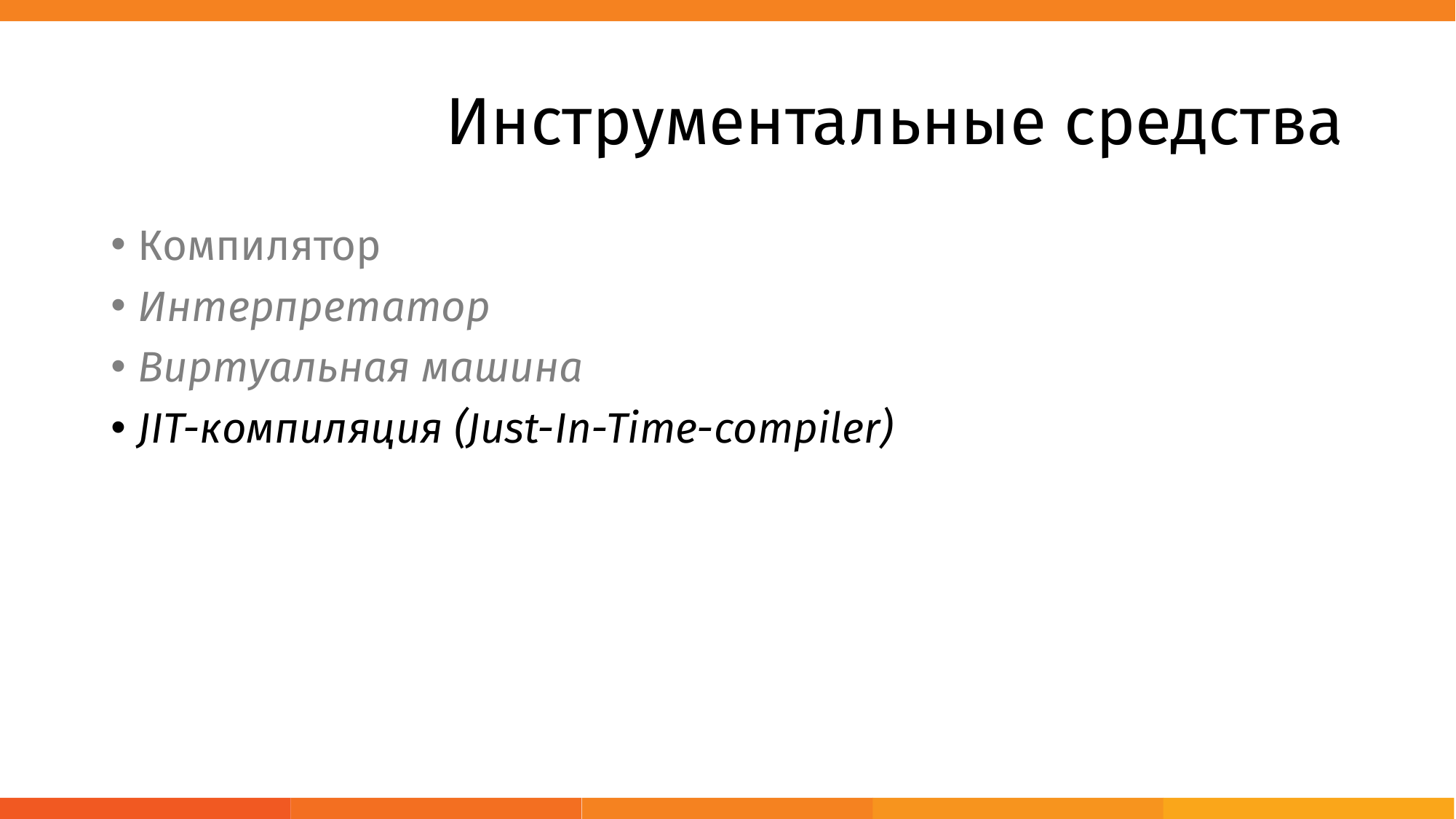

# Инструментальные средства
Компилятор
Интерпретатор
Виртуальная машина
JIT-компиляция (Just-In-Time-compiler)